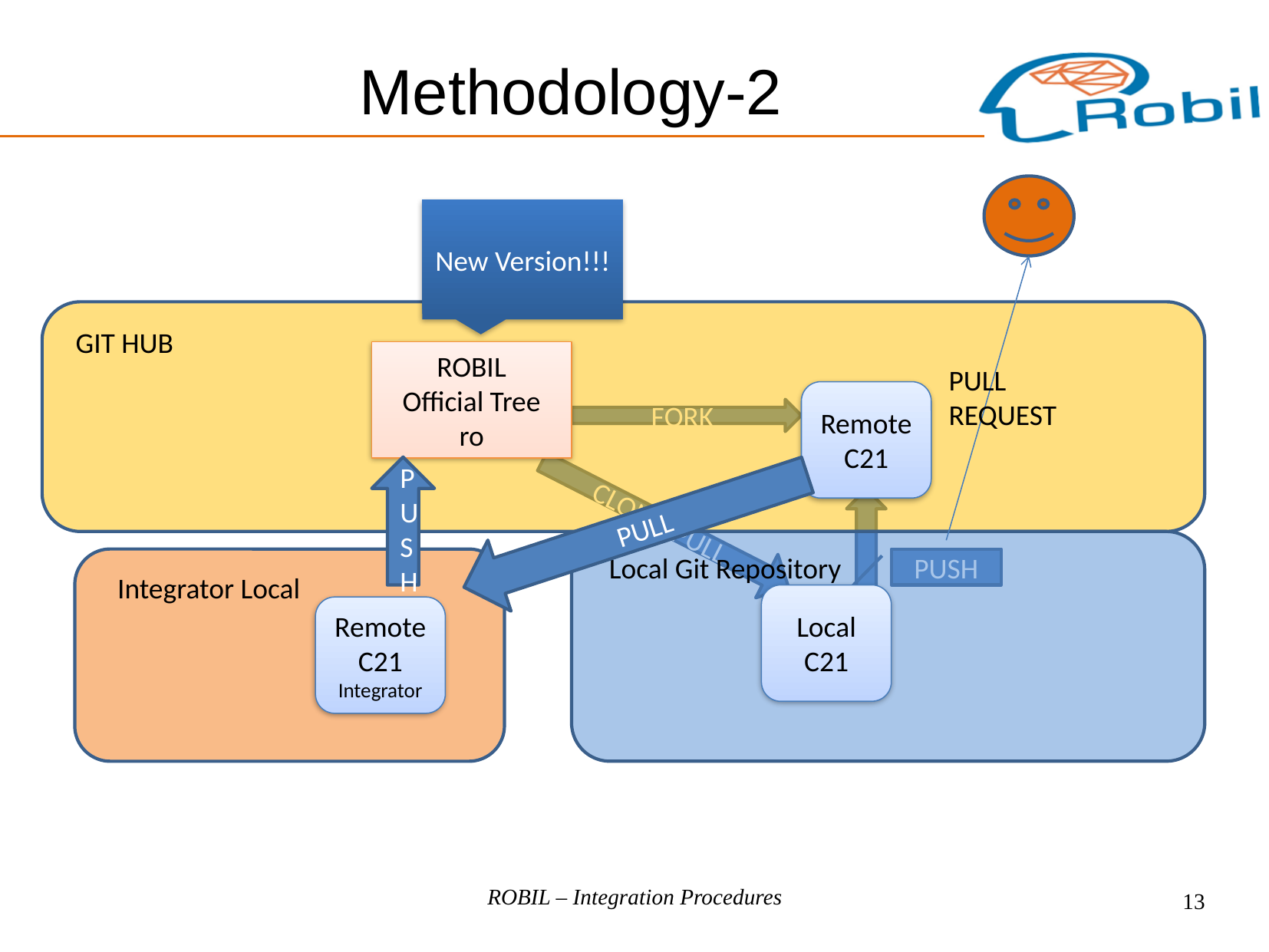

Methodology-2

New Version!!!

GIT HUB
ROBIL
Official Tree
ro
PULL REQUEST
RemoteC21
FORK
PUSH

PUSH
PULL
CLONE/PULL

Local Git Repository

Integrator Local
Local C21
RemoteC21
Integrator
ROBIL – Integration Procedures
13